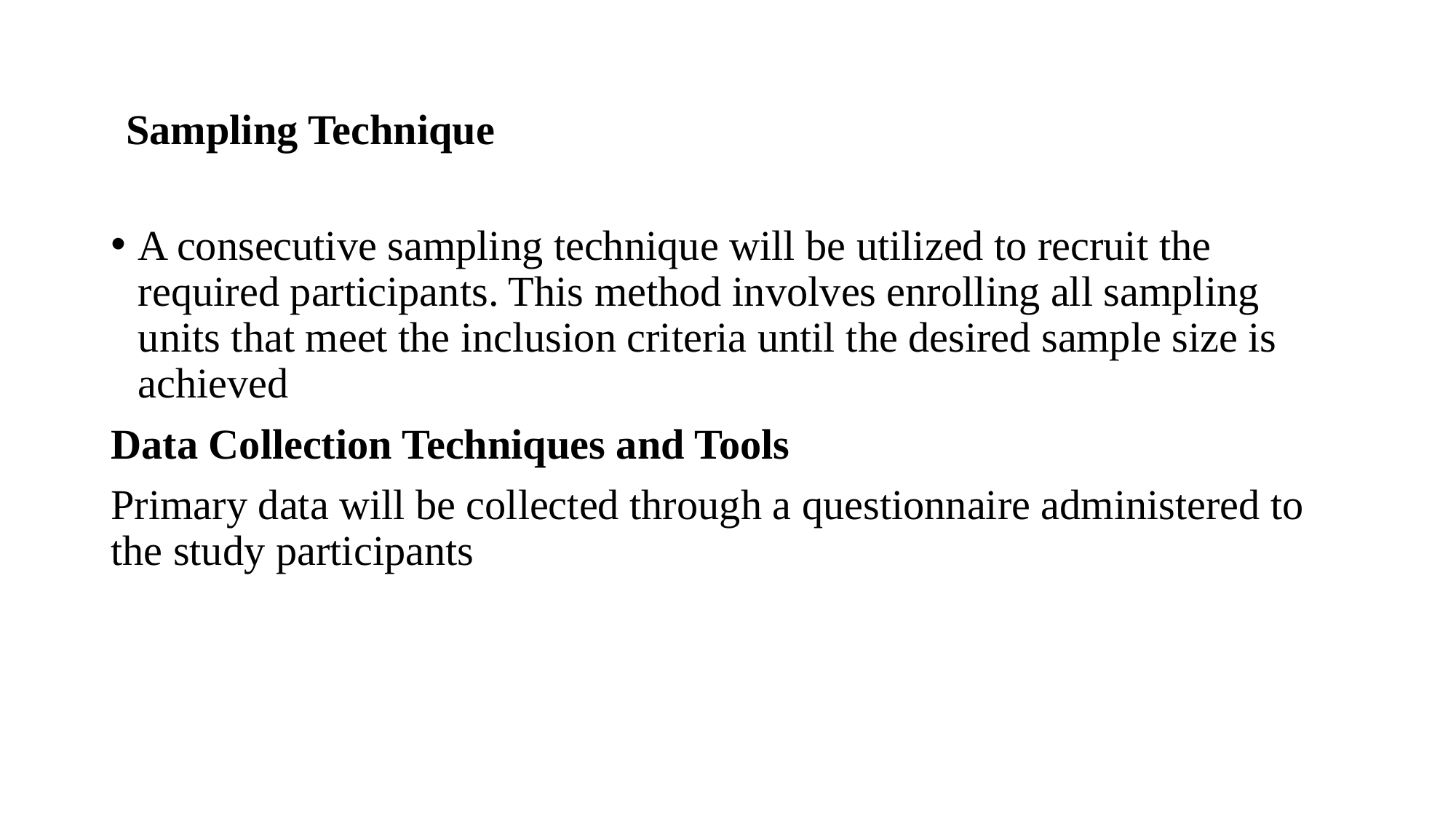

# Sampling Technique
A consecutive sampling technique will be utilized to recruit the required participants. This method involves enrolling all sampling units that meet the inclusion criteria until the desired sample size is achieved
Data Collection Techniques and Tools
Primary data will be collected through a questionnaire administered to the study participants